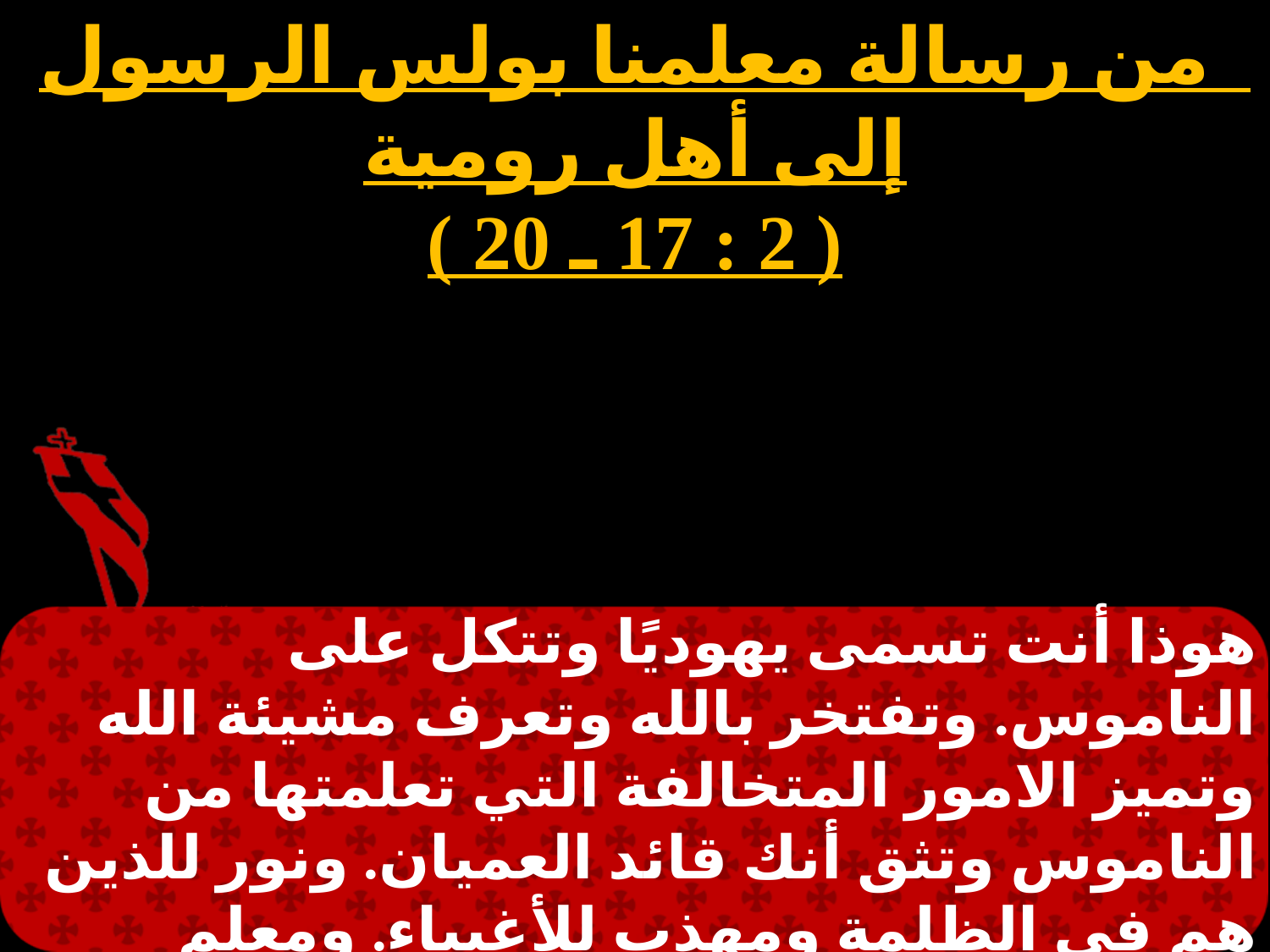

من رسالة معلمنا بولس الرسول إلى أهل رومية
( 2 : 17 ـ 20 )
# الخميس 3
هوذا أنت تسمى يهوديًا وتتكل على الناموس. وتفتخر بالله وتعرف مشيئة الله وتميز الامور المتخالفة التي تعلمتها من الناموس وتثق أنك قائد العميان. ونور للذين هم في الظلمة ومهذب للأغبياء. ومعلم للصبيان ولك صورة العلم والحق في الناموس.